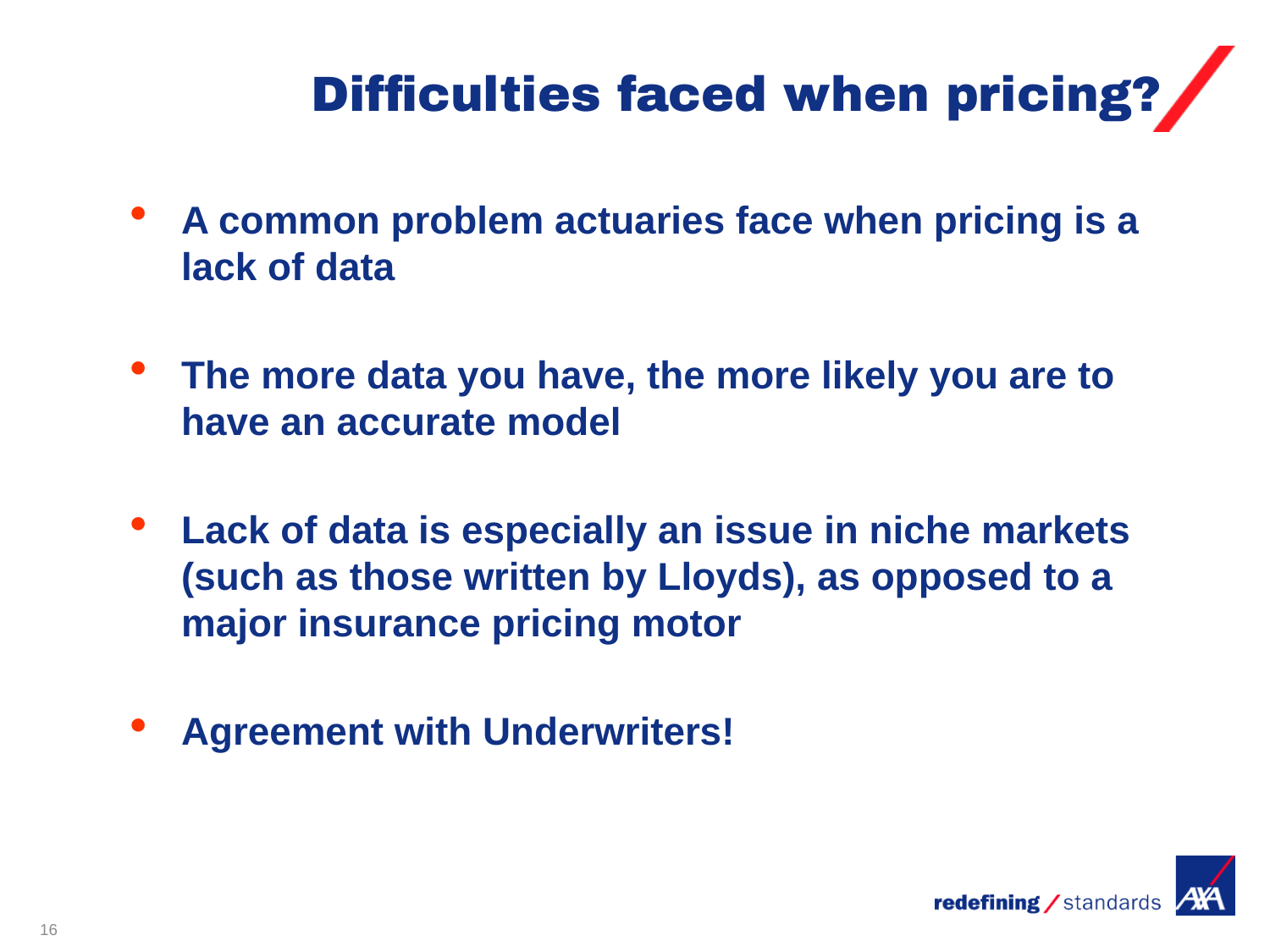

# Difficulties faced when pricing?
A common problem actuaries face when pricing is a lack of data

The more data you have, the more likely you are to have an accurate model

Lack of data is especially an issue in niche markets (such as those written by Lloyds), as opposed to a major insurance pricing motor

Agreement with Underwriters!

16